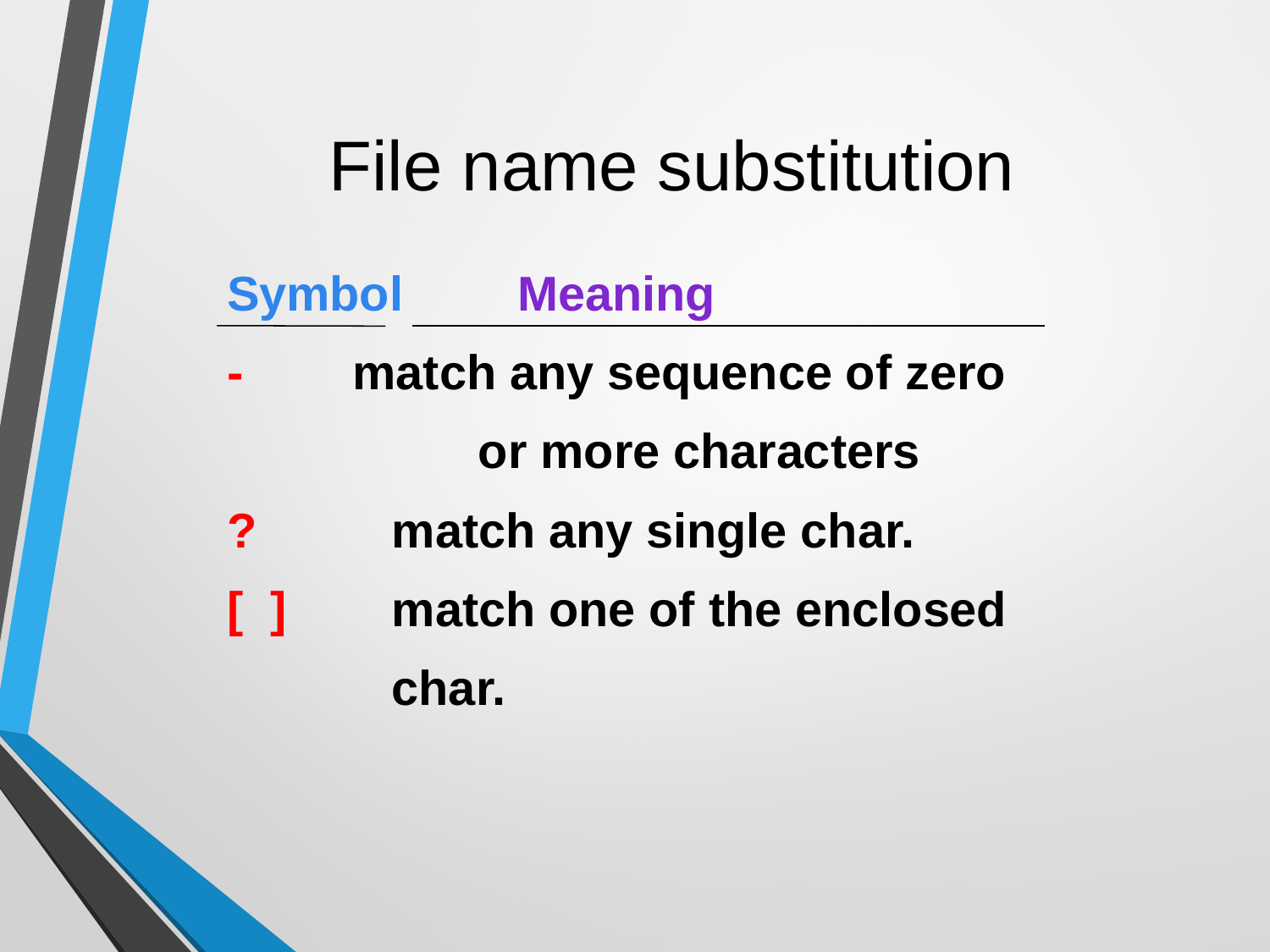

# File name substitution
Symbol	Meaning
-			match any sequence of zero
             	or more characters
?			    	match any single char.
[  ]			match one of the enclosed
           		char.